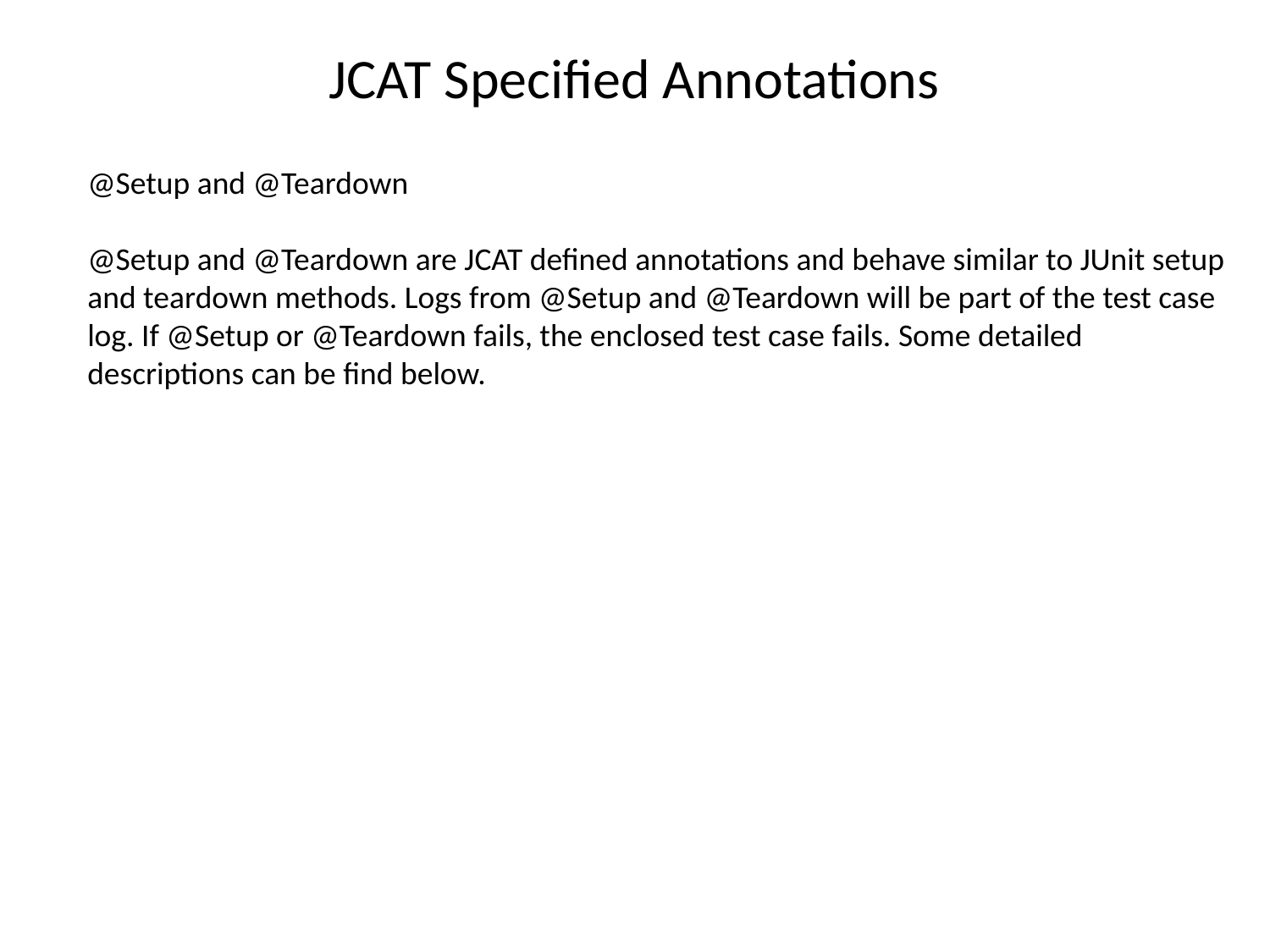

# JCAT Specified Annotations
@Setup and @Teardown

@Setup and @Teardown are JCAT defined annotations and behave similar to JUnit setup and teardown methods. Logs from @Setup and @Teardown will be part of the test case log. If @Setup or @Teardown fails, the enclosed test case fails. Some detailed descriptions can be find below.